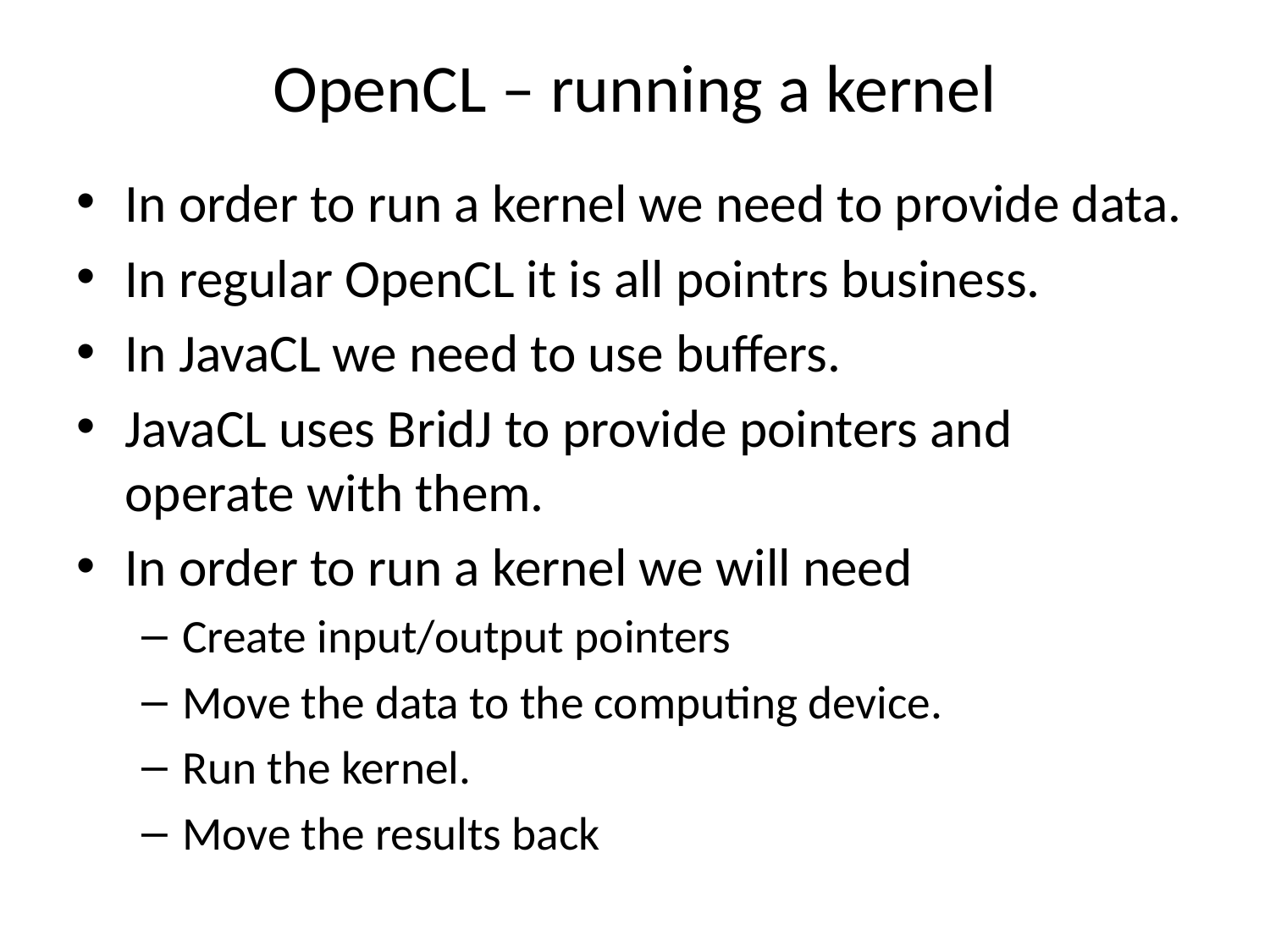

# OpenCL – running a kernel
In order to run a kernel we need to provide data.
In regular OpenCL it is all pointrs business.
In JavaCL we need to use buffers.
JavaCL uses BridJ to provide pointers and operate with them.
In order to run a kernel we will need
Create input/output pointers
Move the data to the computing device.
Run the kernel.
Move the results back